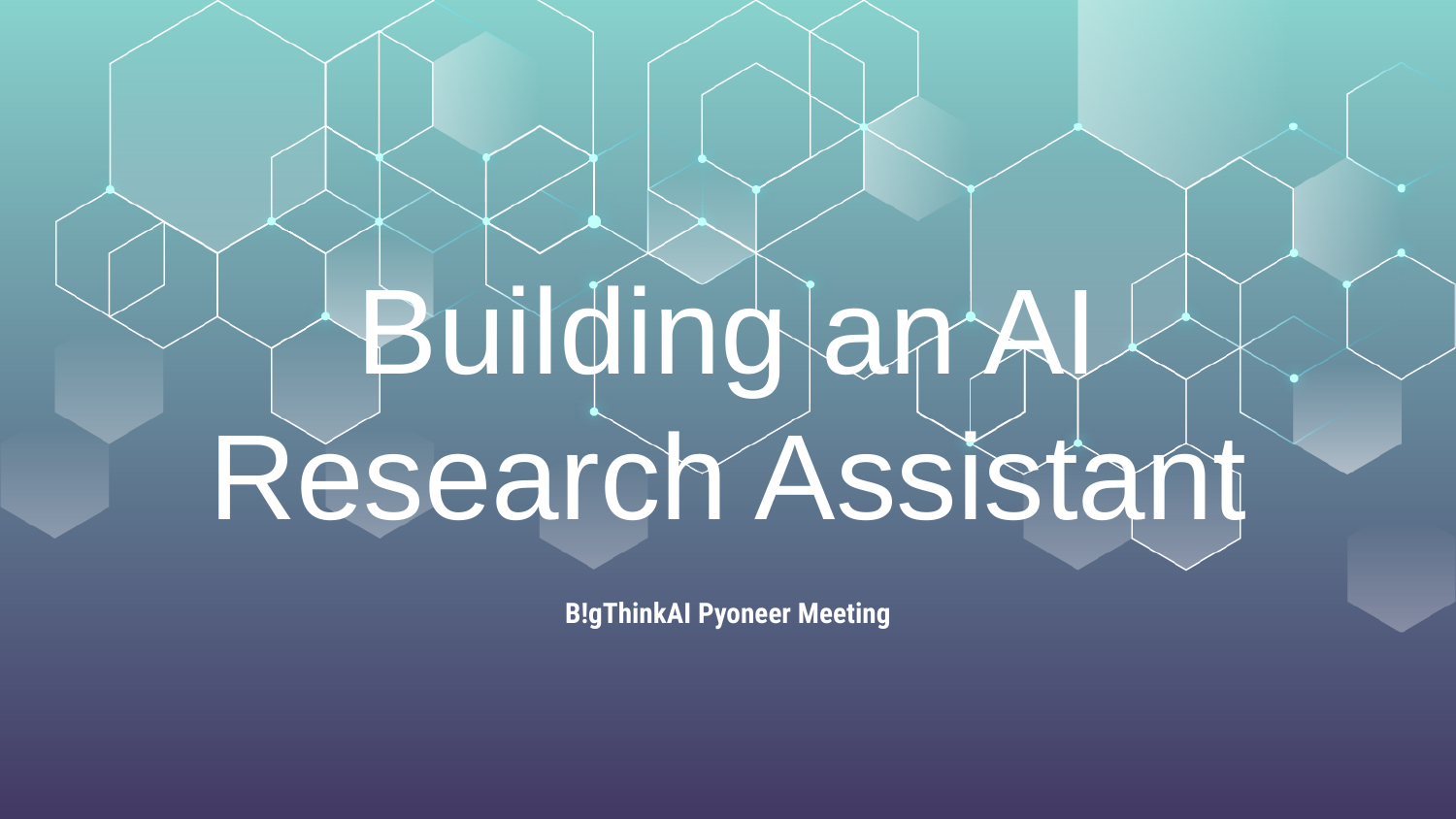

# Building an AI Research Assistant
B!gThinkAI Pyoneer Meeting